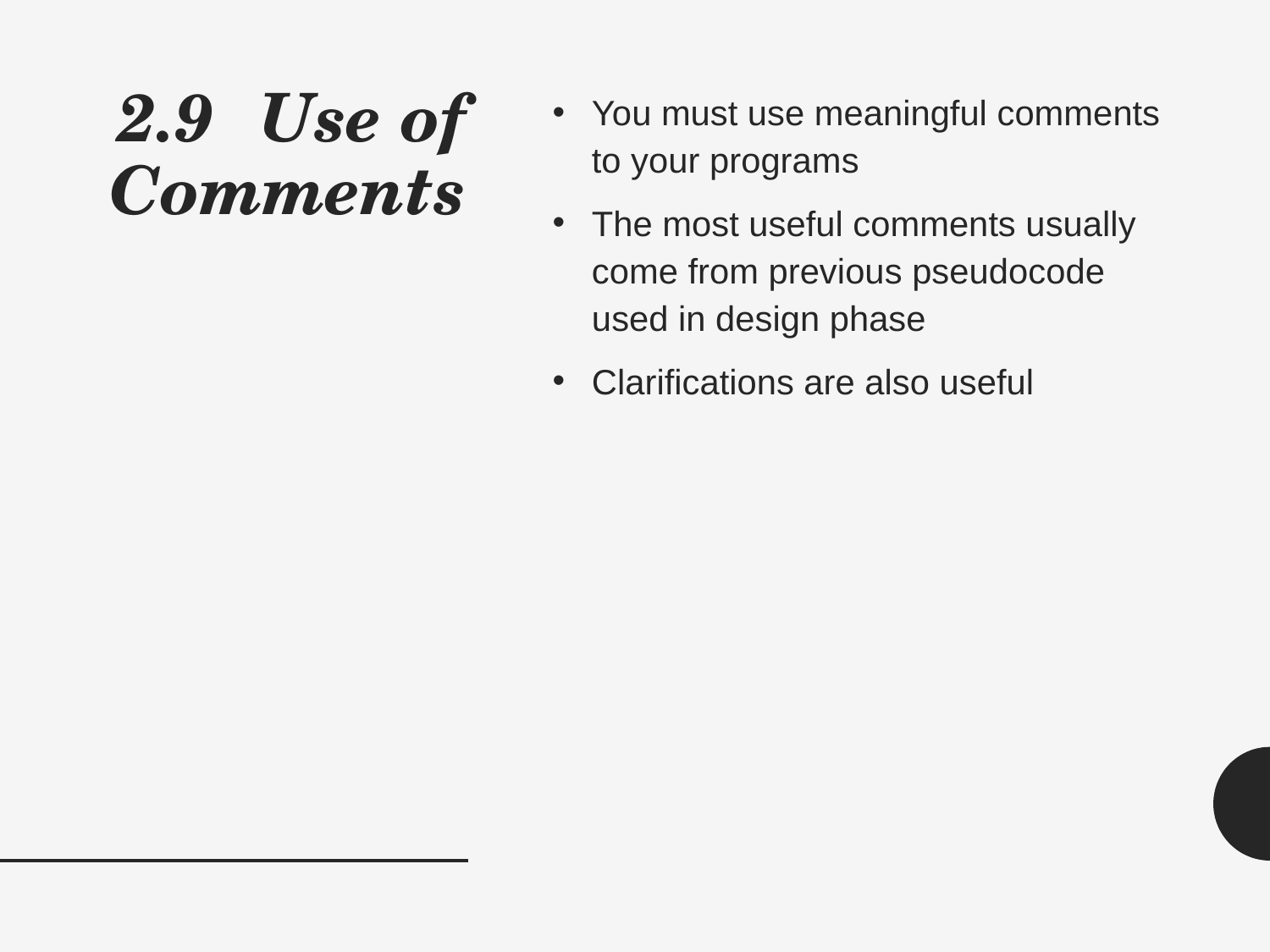

# 2.9  Use of Comments
You must use meaningful comments to your programs
The most useful comments usually come from previous pseudocode used in design phase
Clarifications are also useful